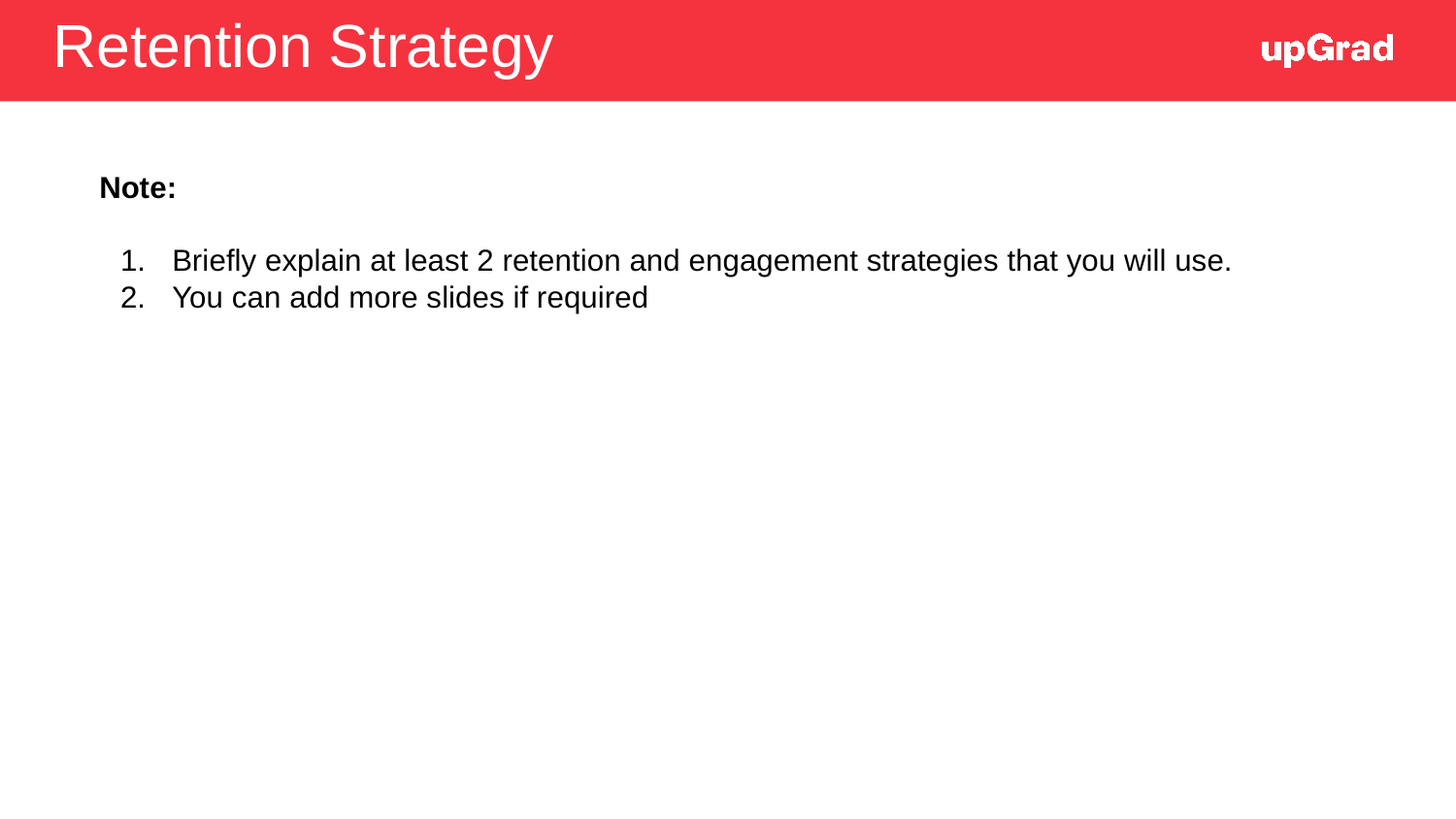

# Retention Strategy
Note:

Briefly explain at least 2 retention and engagement strategies that you will use.
You can add more slides if required